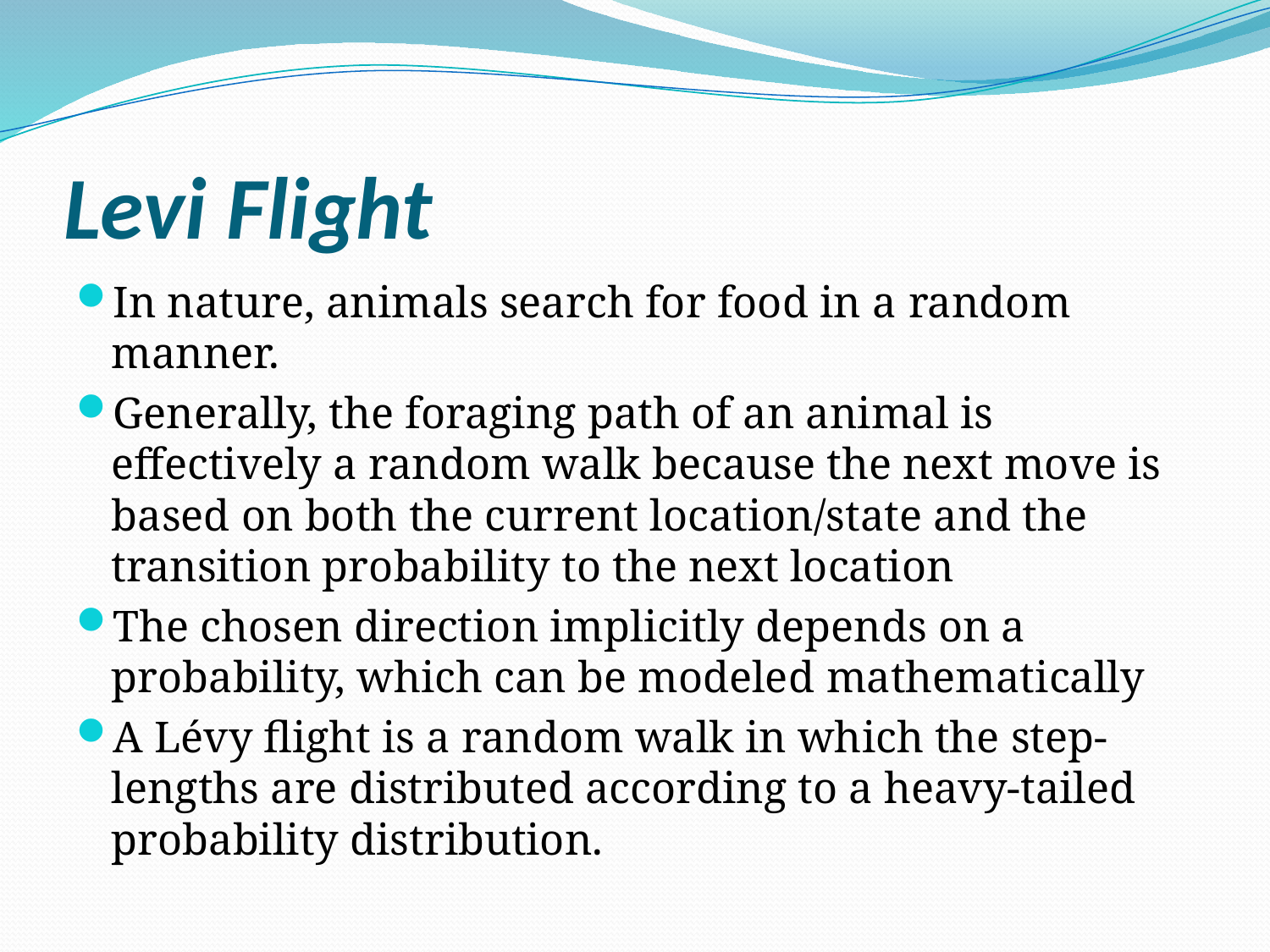

# Levi Flight
In nature, animals search for food in a random   manner.
Generally, the foraging path of an animal is effectively a random walk because the next move is based on both the current location/state and the transition probability to the next location
The chosen direction implicitly depends on a probability, which can be modeled mathematically
A Lévy flight is a random walk in which the step-lengths are distributed according to a heavy-tailed probability distribution.